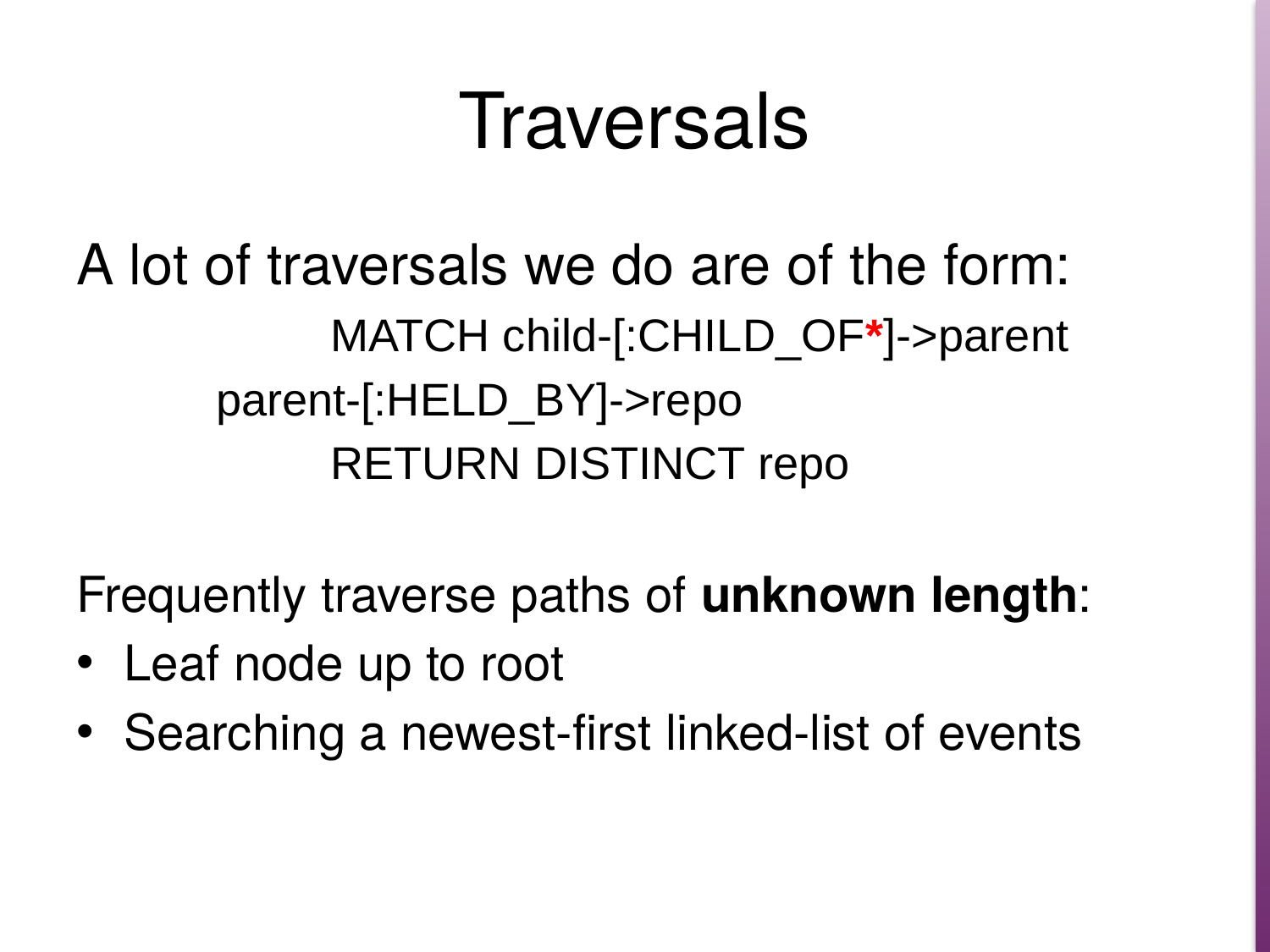

# Traversals
A lot of traversals we do are of the form:
		MATCH child-[:CHILD_OF*]->parent
           parent-[:HELD_BY]->repo
		RETURN DISTINCT repo

Frequently traverse paths of unknown length:
Leaf node up to root
Searching a newest-first linked-list of events